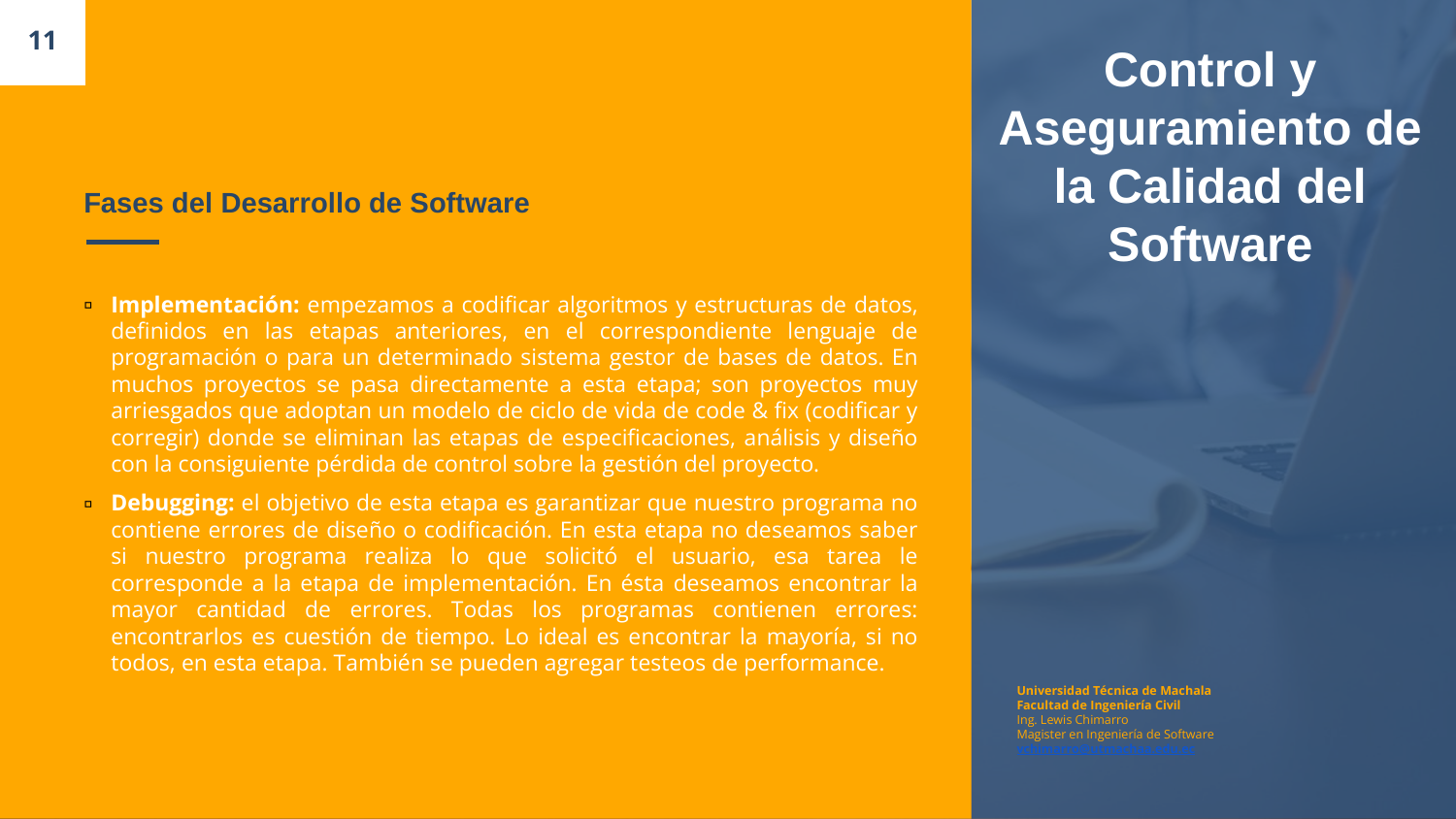

11
Control y Aseguramiento de la Calidad del Software
# Fases del Desarrollo de Software
Implementación: empezamos a codificar algoritmos y estructuras de datos, definidos en las etapas anteriores, en el correspondiente lenguaje de programación o para un determinado sistema gestor de bases de datos. En muchos proyectos se pasa directamente a esta etapa; son proyectos muy arriesgados que adoptan un modelo de ciclo de vida de code & fix (codificar y corregir) donde se eliminan las etapas de especificaciones, análisis y diseño con la consiguiente pérdida de control sobre la gestión del proyecto.
Debugging: el objetivo de esta etapa es garantizar que nuestro programa no contiene errores de diseño o codificación. En esta etapa no deseamos saber si nuestro programa realiza lo que solicitó el usuario, esa tarea le corresponde a la etapa de implementación. En ésta deseamos encontrar la mayor cantidad de errores. Todas los programas contienen errores: encontrarlos es cuestión de tiempo. Lo ideal es encontrar la mayoría, si no todos, en esta etapa. También se pueden agregar testeos de performance.
Universidad Técnica de Machala
Facultad de Ingeniería Civil
Ing. Lewis Chimarro
Magister en Ingeniería de Software
vchimarro@utmachaa.edu.ec